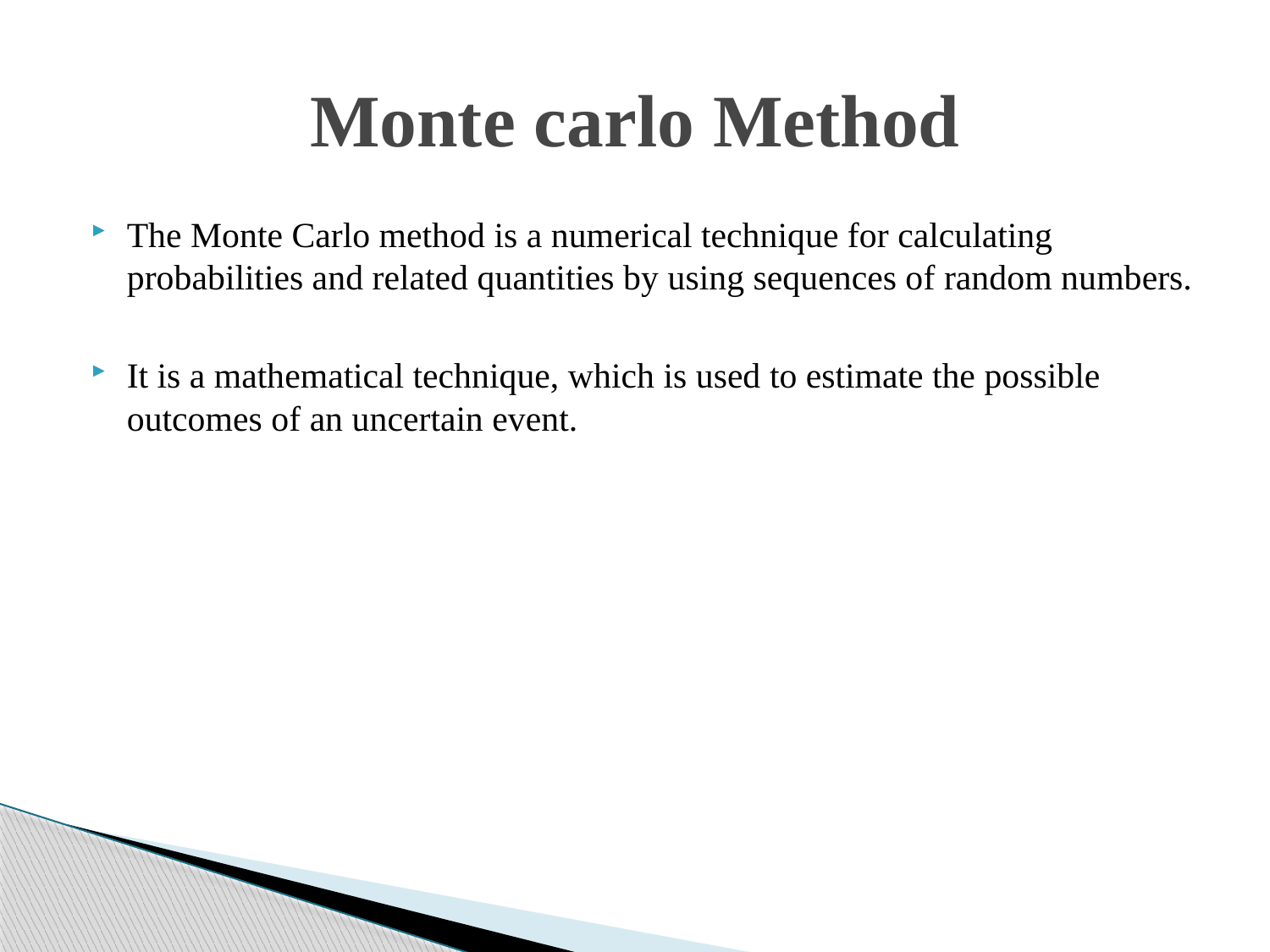

# Monte carlo Method
The Monte Carlo method is a numerical technique for calculating probabilities and related quantities by using sequences of random numbers.

It is a mathematical technique, which is used to estimate the possible outcomes of an uncertain event.